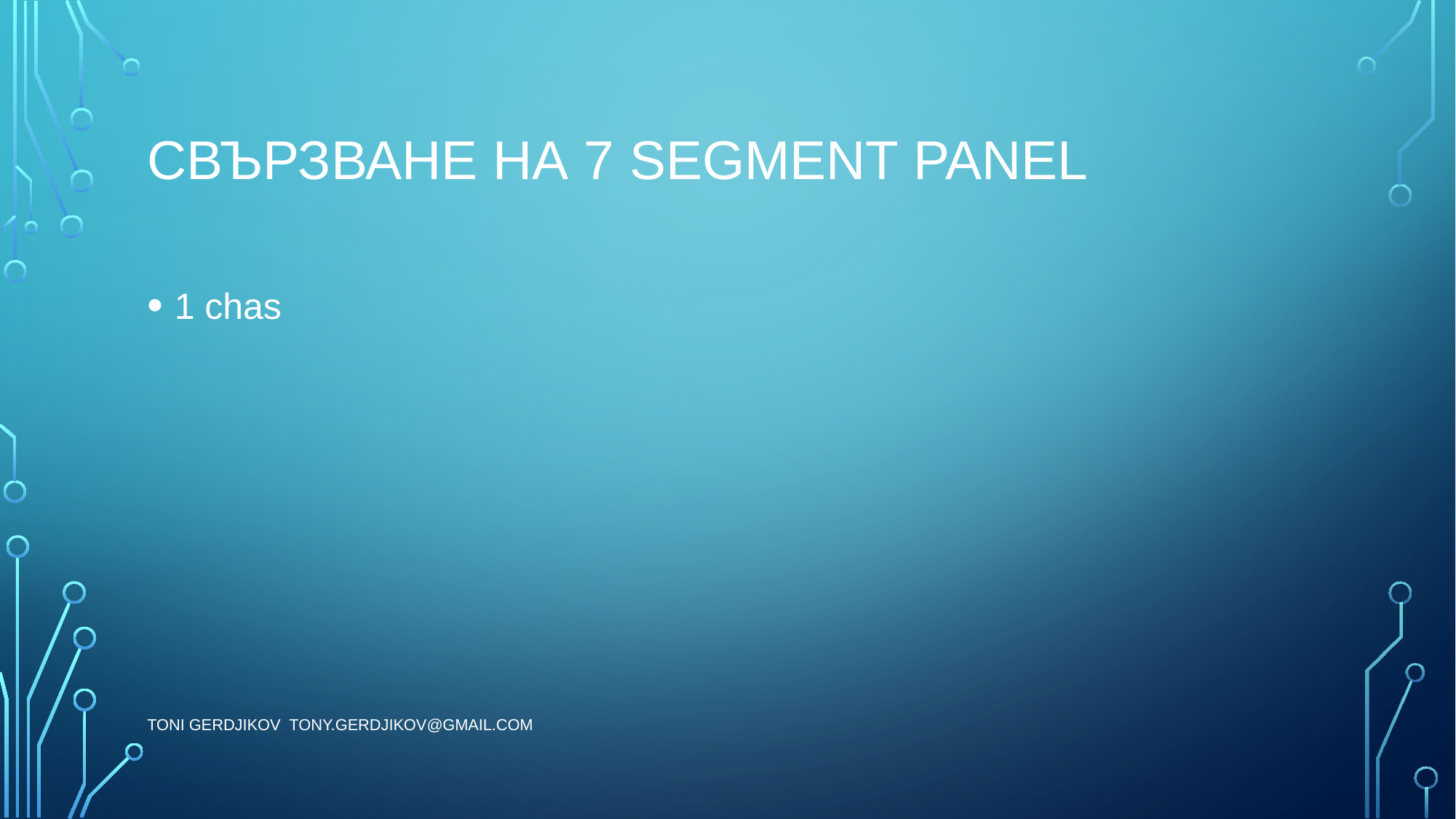

# Свързване на 7 segment panel
1 chas
Toni Gerdjikov  tony.gerdjikov@gmail.com